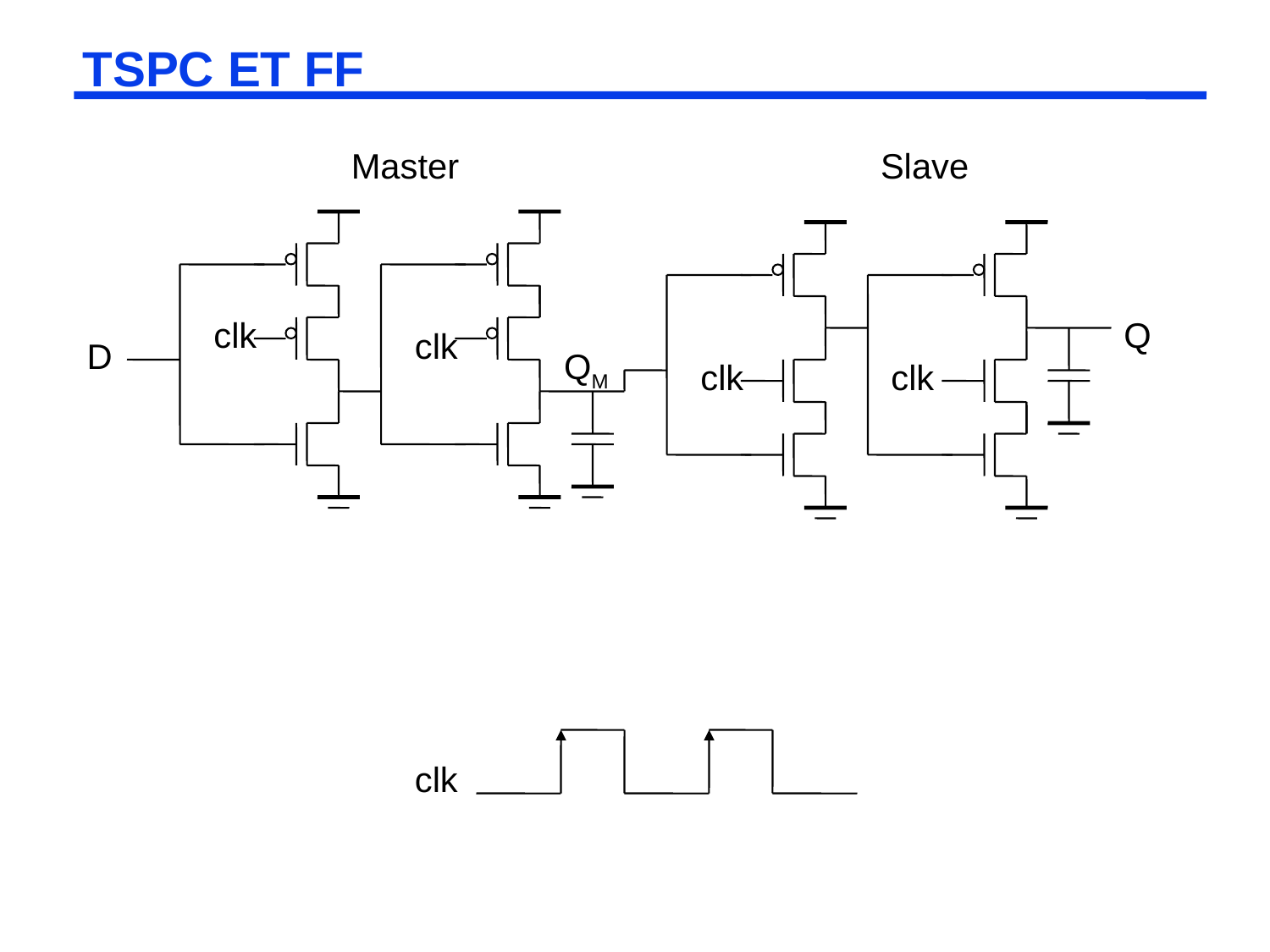

# TSPC ET FF
Master
Slave

clk
Q
clk
D

QM
clk
clk

clk